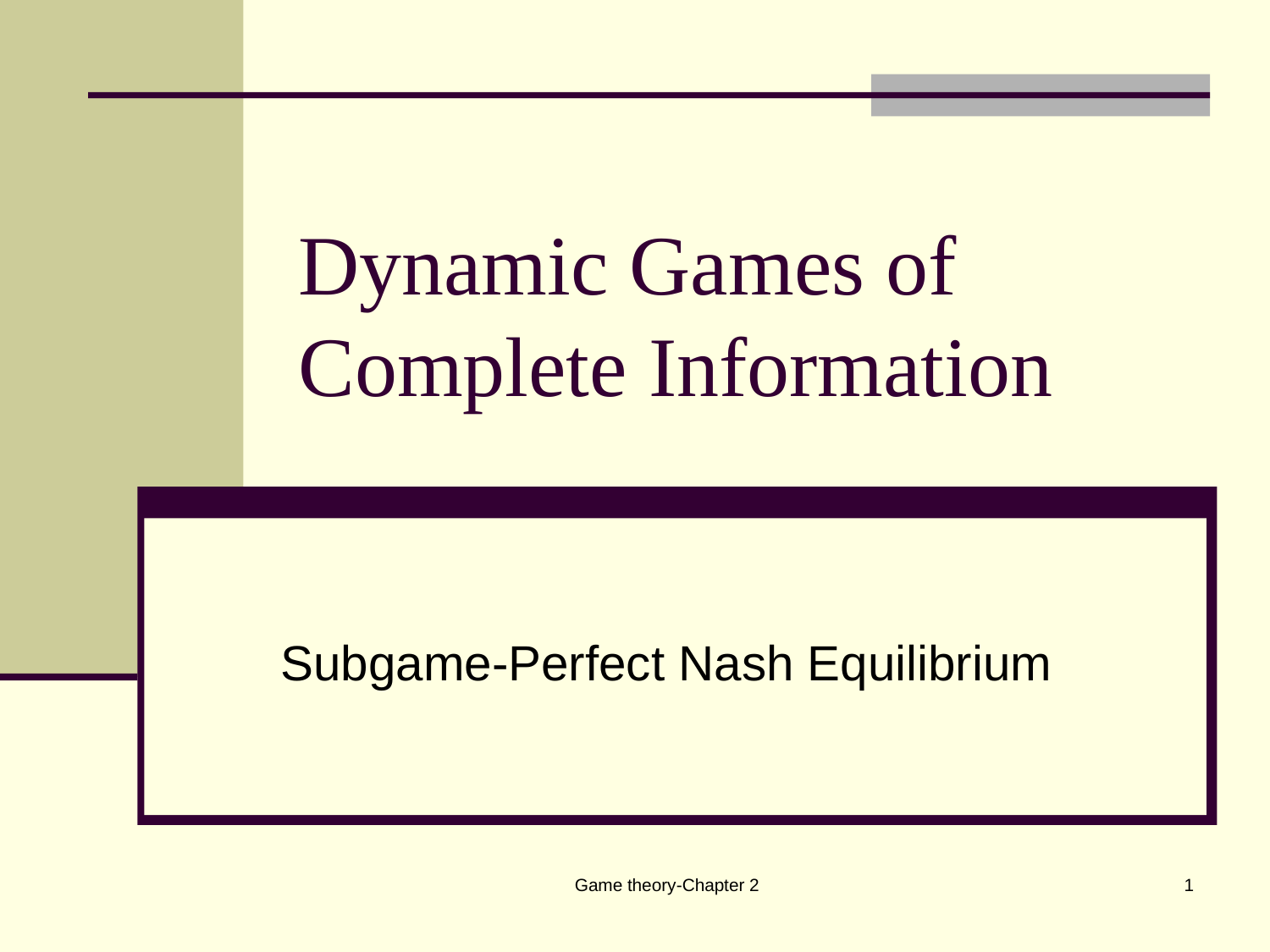

# Dynamic Games of Complete Information
Subgame-Perfect Nash Equilibrium
Game theory-Chapter 2
1